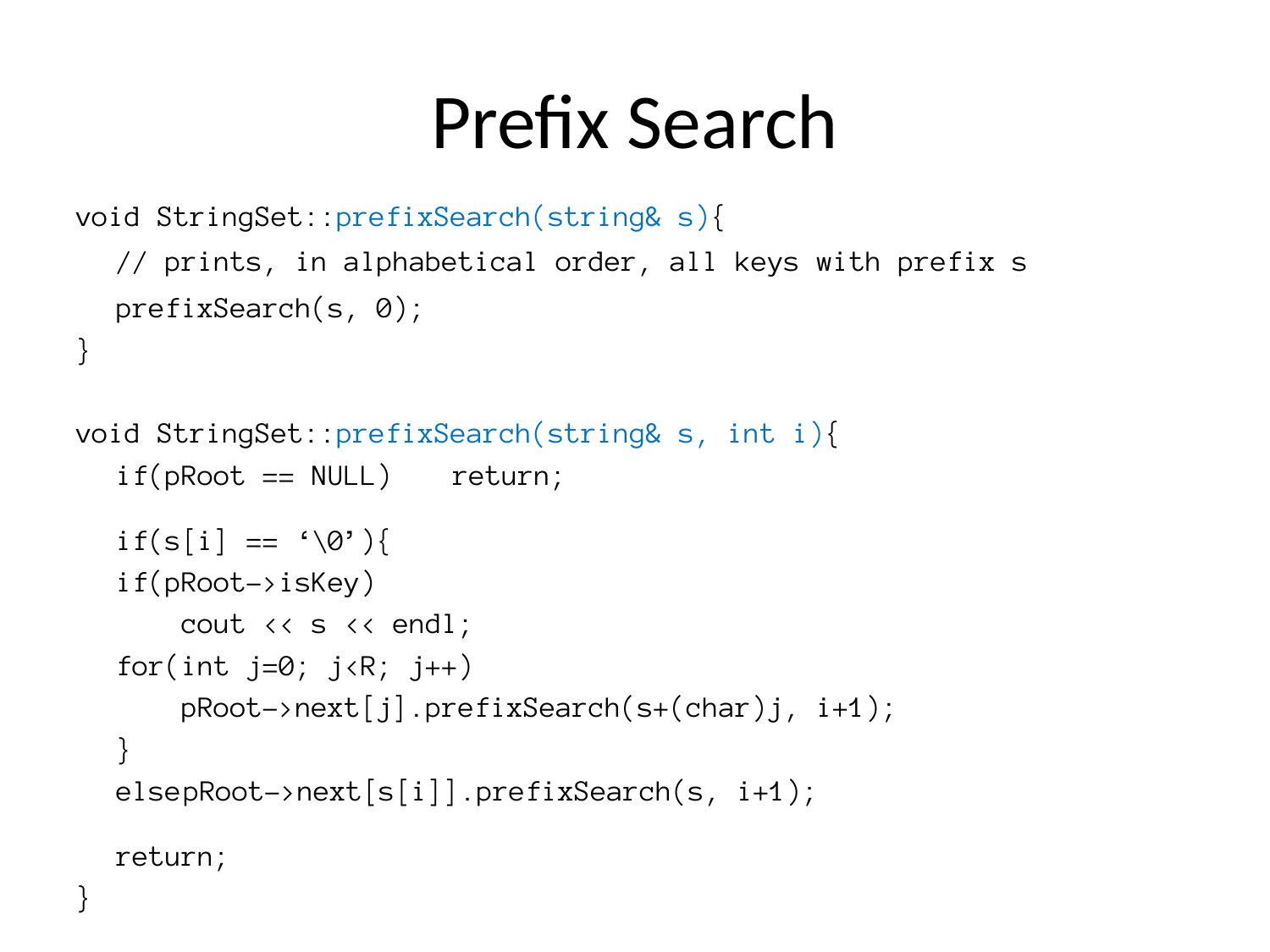

# Prefix Search
void StringSet::prefixSearch(string& s){

	// prints, in alphabetical order, all keys with prefix s

	prefixSearch(s, 0);
}

void StringSet::prefixSearch(string& s, int i){
	if(pRoot == NULL)	return;

	if(s[i] == ‘\0’){
		if(pRoot->isKey)
		    cout << s << endl;
		for(int j=0; j<R; j++)
		    pRoot->next[j].prefixSearch(s+(char)j, i+1);
	}
	else		pRoot->next[s[i]].prefixSearch(s, i+1);

	return;
}